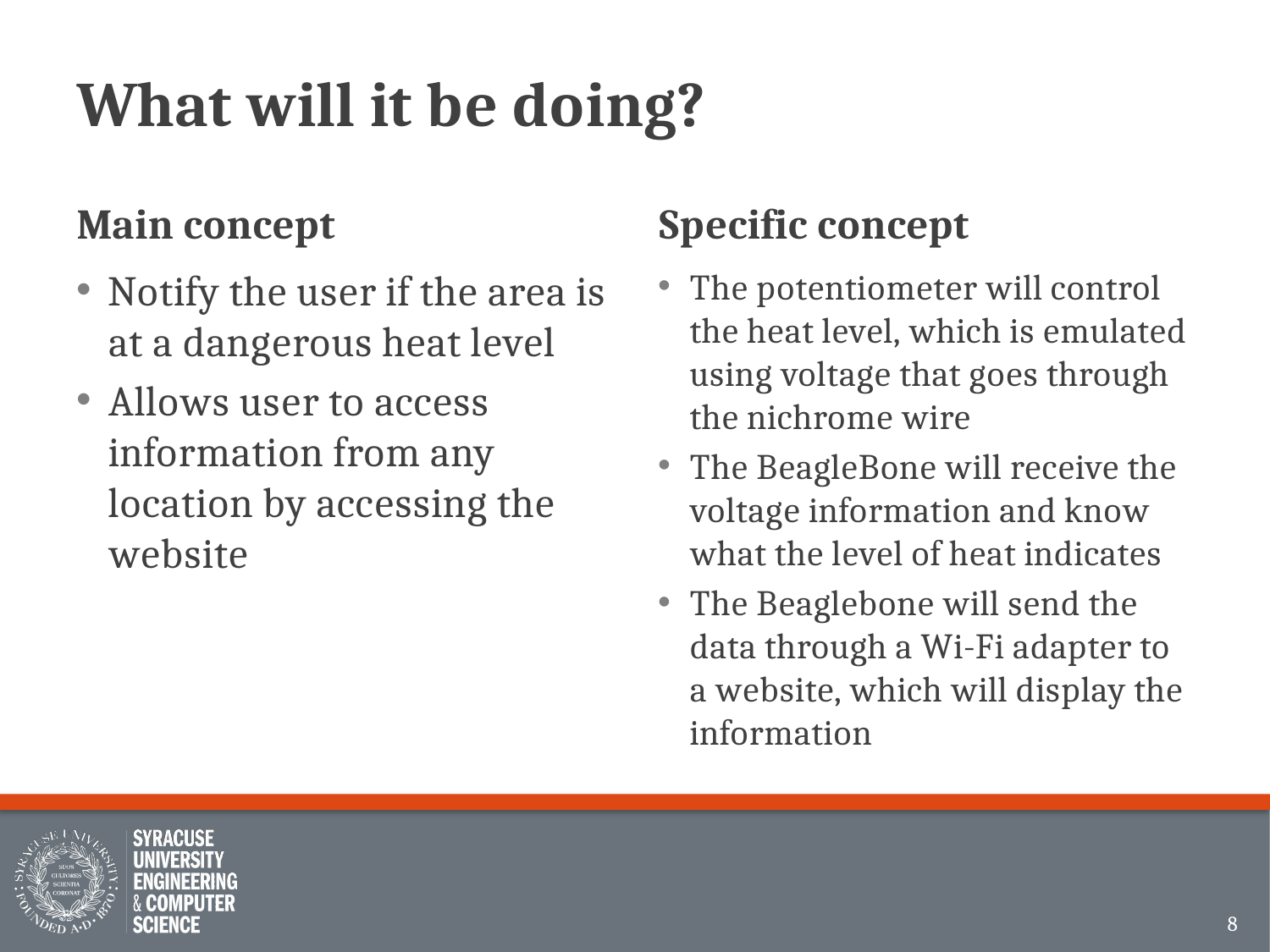

# What will it be doing?
Main concept
Specific concept
Notify the user if the area is at a dangerous heat level
Allows user to access information from any location by accessing the website
The potentiometer will control the heat level, which is emulated using voltage that goes through the nichrome wire
The BeagleBone will receive the voltage information and know what the level of heat indicates
The Beaglebone will send the data through a Wi-Fi adapter to a website, which will display the information
8